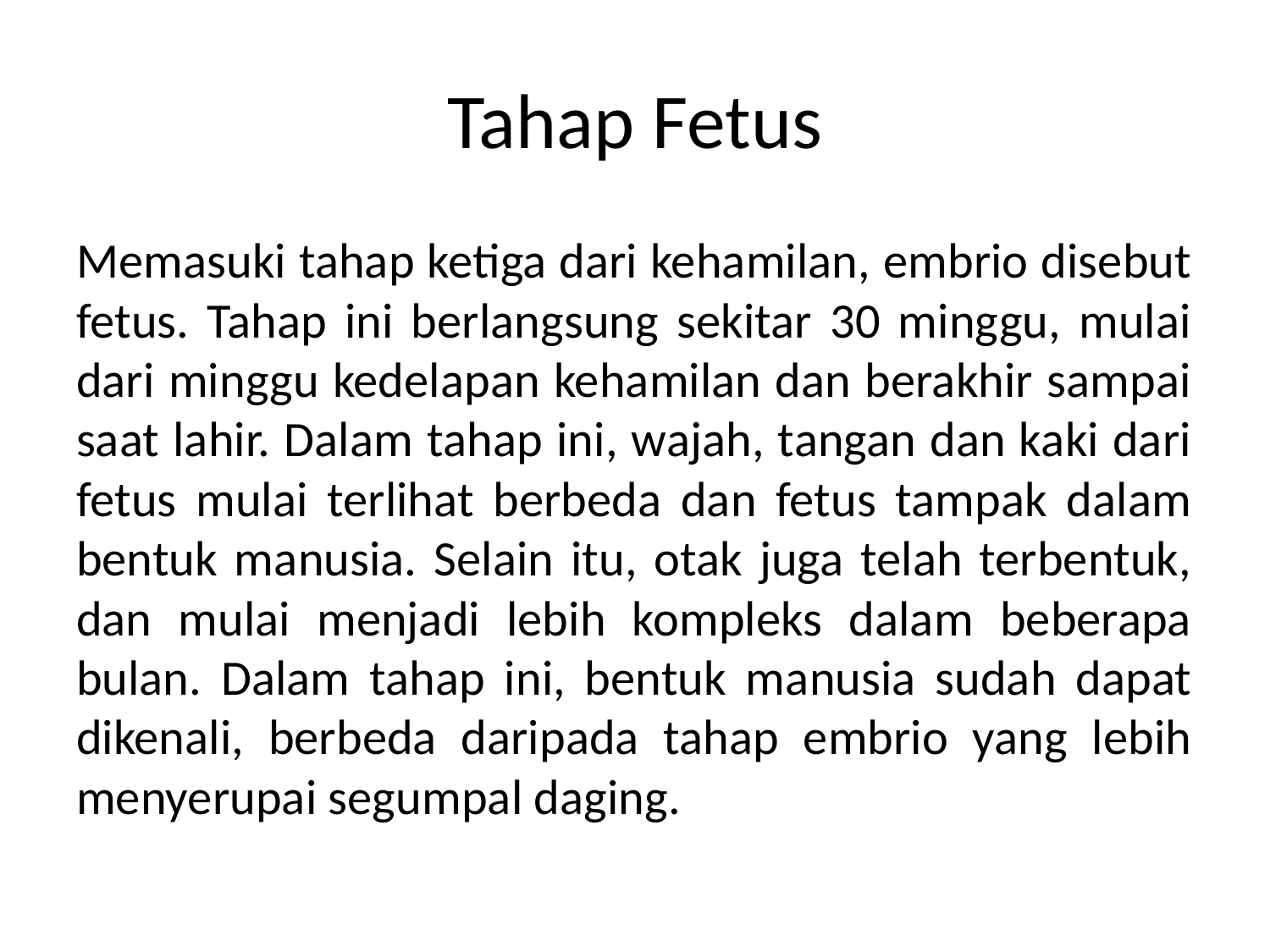

# Tahap Fetus
Memasuki tahap ketiga dari kehamilan, embrio disebut fetus. Tahap ini berlangsung sekitar 30 minggu, mulai dari minggu kedelapan kehamilan dan berakhir sampai saat lahir. Dalam tahap ini, wajah, tangan dan kaki dari fetus mulai terlihat berbeda dan fetus tampak dalam bentuk manusia. Selain itu, otak juga telah terbentuk, dan mulai menjadi lebih kompleks dalam beberapa bulan. Dalam tahap ini, bentuk manusia sudah dapat dikenali, berbeda daripada tahap embrio yang lebih menyerupai segumpal daging.